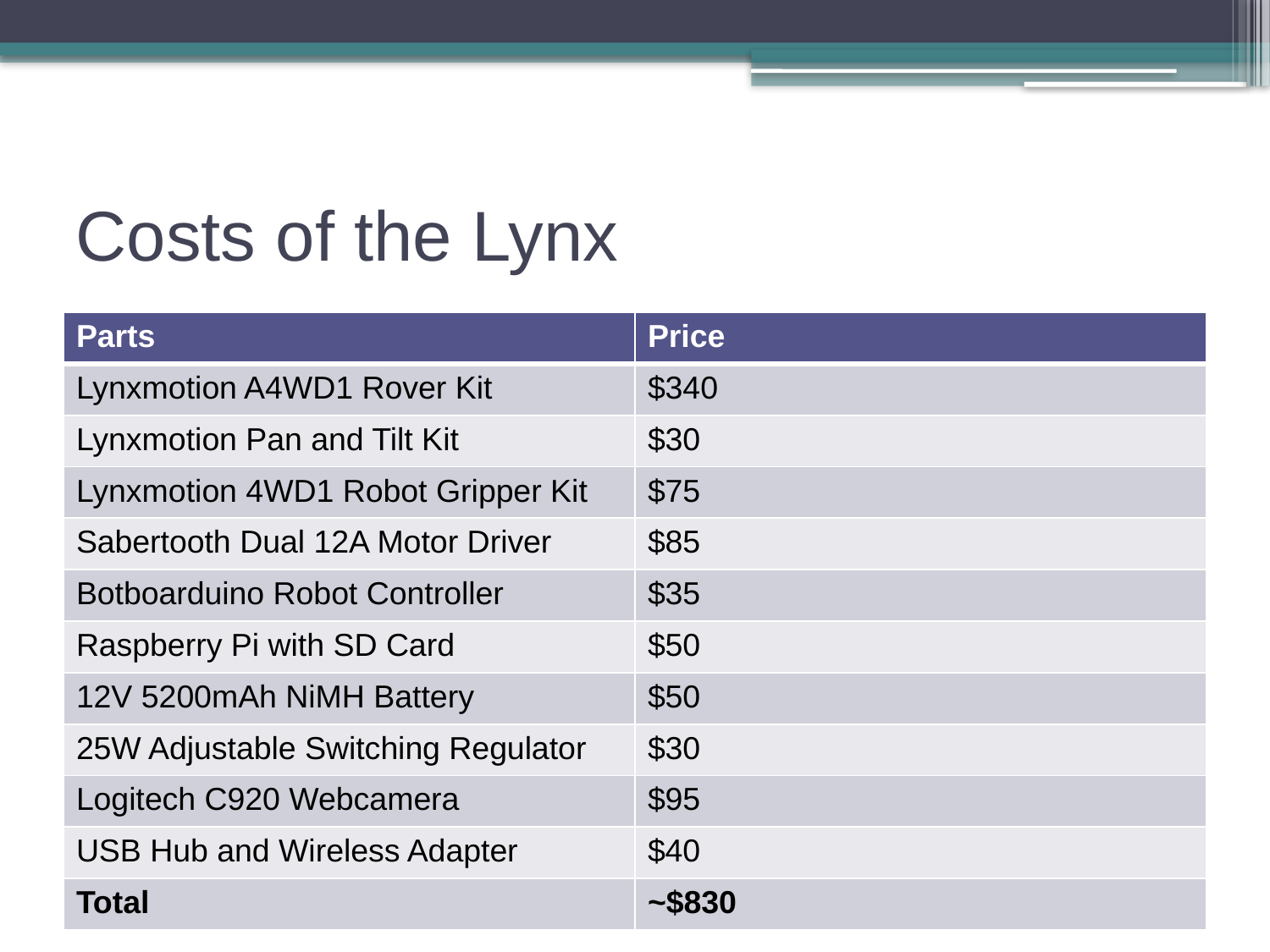

# Costs of the Lynx
| Parts | Price |
| --- | --- |
| Lynxmotion A4WD1 Rover Kit | $340 |
| Lynxmotion Pan and Tilt Kit | $30 |
| Lynxmotion 4WD1 Robot Gripper Kit | $75 |
| Sabertooth Dual 12A Motor Driver | $85 |
| Botboarduino Robot Controller | $35 |
| Raspberry Pi with SD Card | $50 |
| 12V 5200mAh NiMH Battery | $50 |
| 25W Adjustable Switching Regulator | $30 |
| Logitech C920 Webcamera | $95 |
| USB Hub and Wireless Adapter | $40 |
| Total | ~$830 |